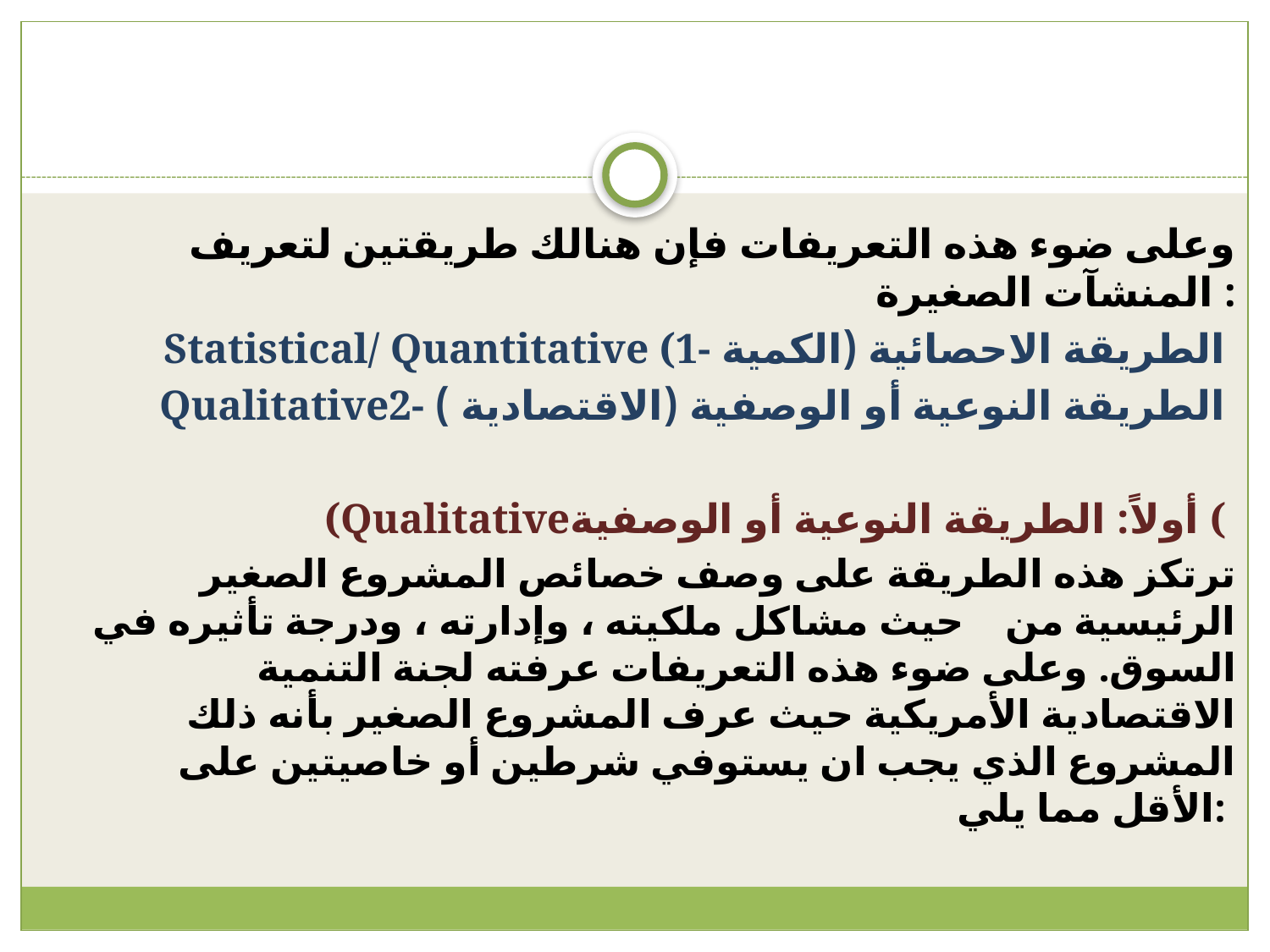

#
وعلى ضوء هذه التعريفات فإن هنالك طريقتين لتعريف المنشآت الصغيرة :
  Statistical/ Quantitative (1- الطريقة الاحصائية (الكمية
Qualitative2- الطريقة النوعية أو الوصفية (الاقتصادية )

(Qualitativeأولاً: الطريقة النوعية أو الوصفية (
     ترتكز هذه الطريقة على وصف خصائص المشروع الصغير الرئيسية من    حيث مشاكل ملكيته ، وإدارته ، ودرجة تأثيره في السوق. وعلى ضوء هذه التعريفات عرفته لجنة التنمية الاقتصادية الأمريكية حيث عرف المشروع الصغير بأنه ذلك المشروع الذي يجب ان يستوفي شرطين أو خاصيتين على الأقل مما يلي: